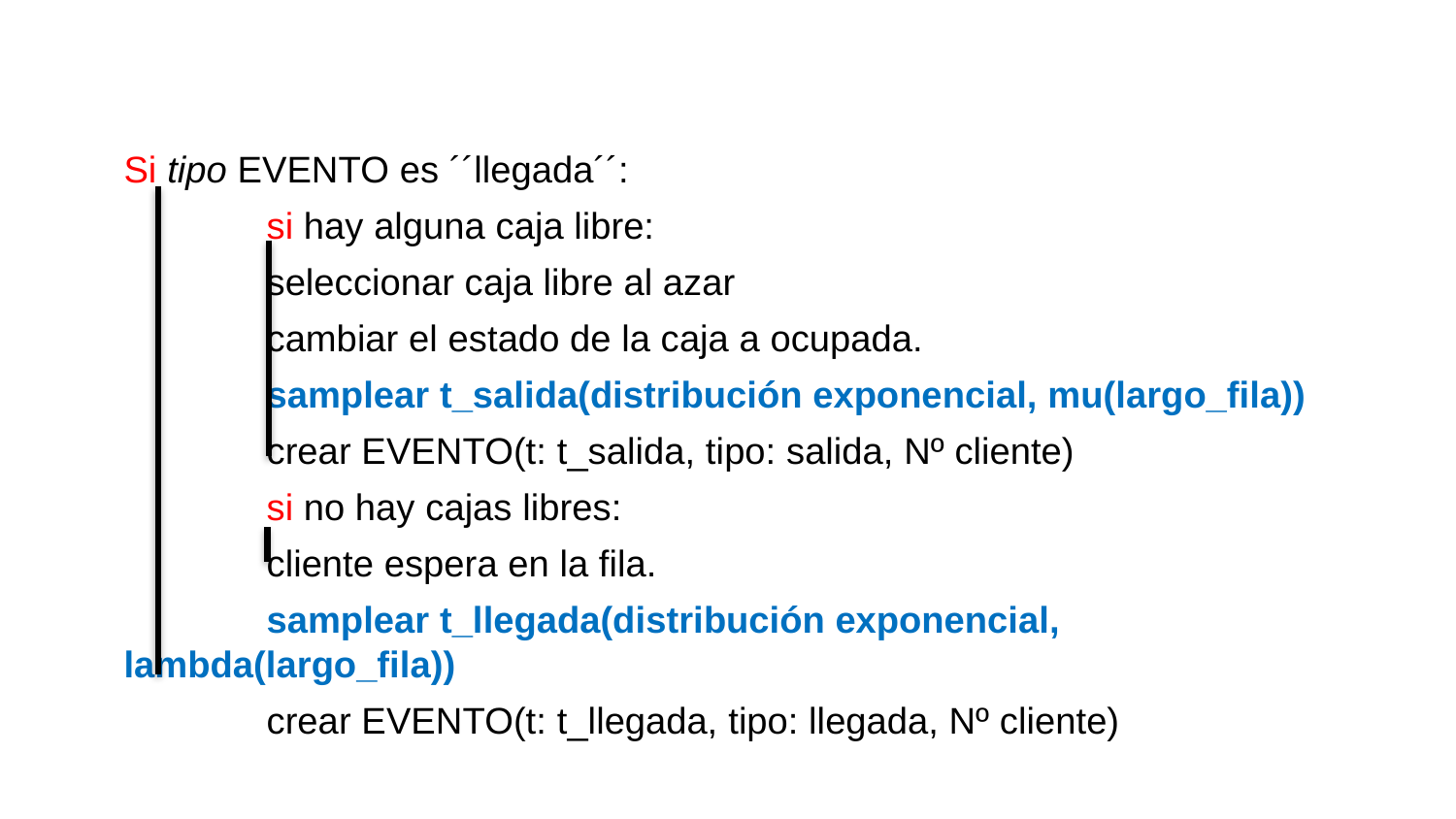

# Evento: Llegada de un cliente
Si tipo EVENTO es ´´llegada´´:
	si hay alguna caja libre:
		seleccionar caja libre al azar
		cambiar el estado de la caja a ocupada.
		samplear t_salida(distribución exponencial, mu(largo_fila))
		crear EVENTO(t: t_salida, tipo: salida, Nº cliente)
	si no hay cajas libres:
		cliente espera en la fila.
	samplear t_llegada(distribución exponencial, lambda(largo_fila))
	crear EVENTO(t: t_llegada, tipo: llegada, Nº cliente)